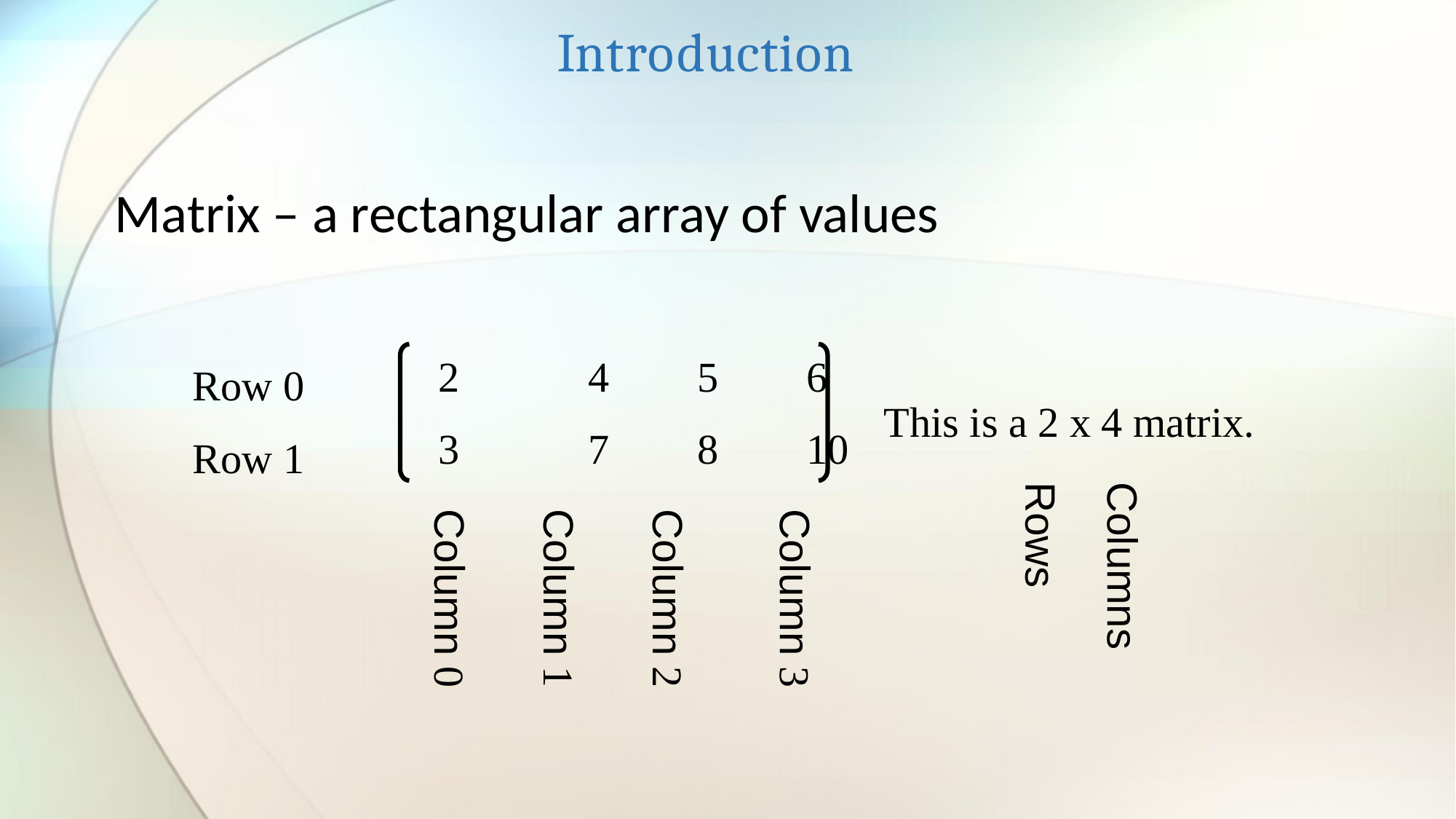

Introduction
Matrix – a rectangular array of values

 	4	5	6
3		7	8	10

Row 0
Row 1
This is a 2 x 4 matrix.
Rows
Columns
Column 0
Column 1
Column 2
Column 3